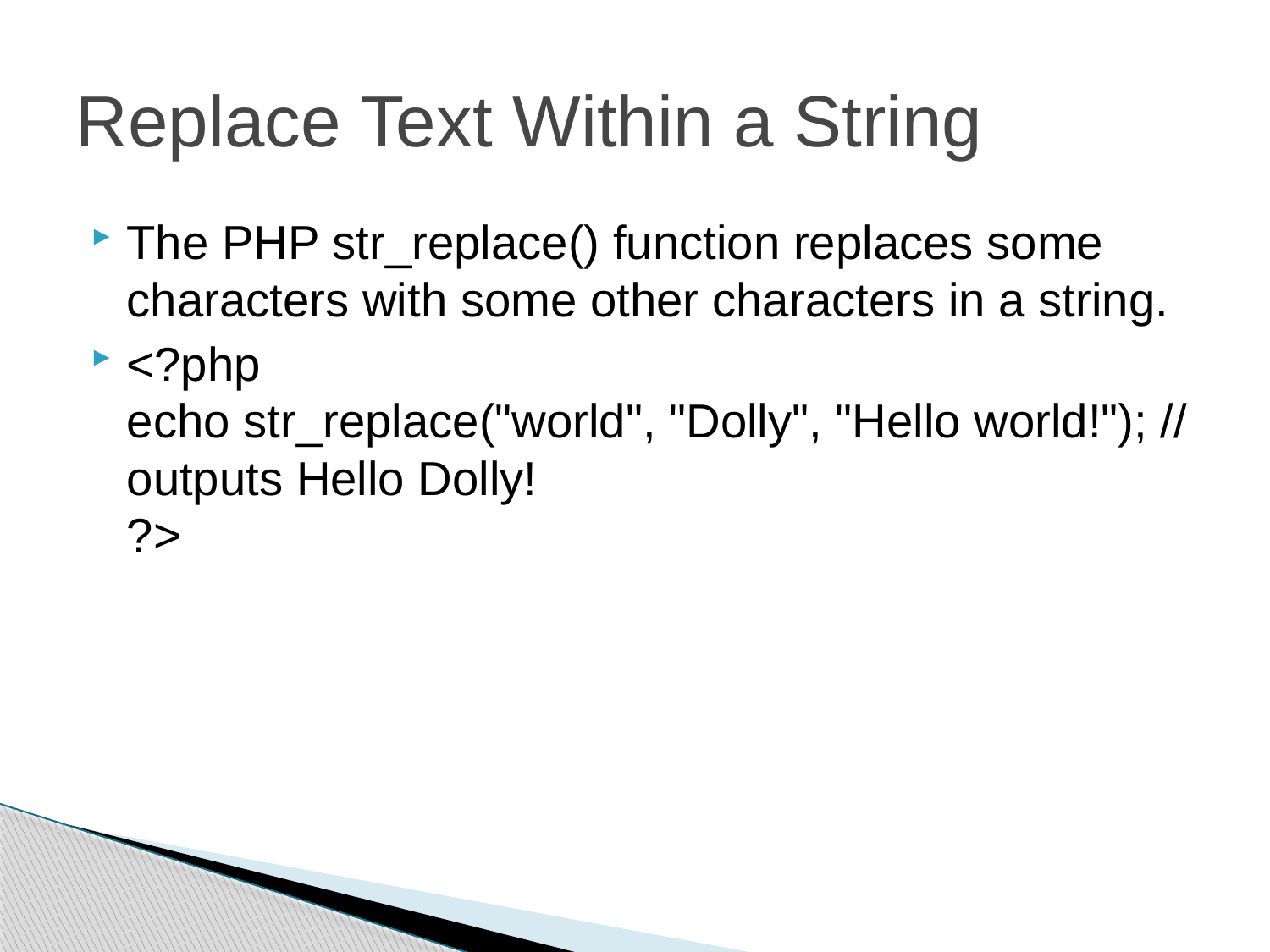

# Replace Text Within a String
The PHP str_replace() function replaces some characters with some other characters in a string.
<?php
echo str_replace("world", "Dolly", "Hello world!"); // outputs Hello Dolly!
?>